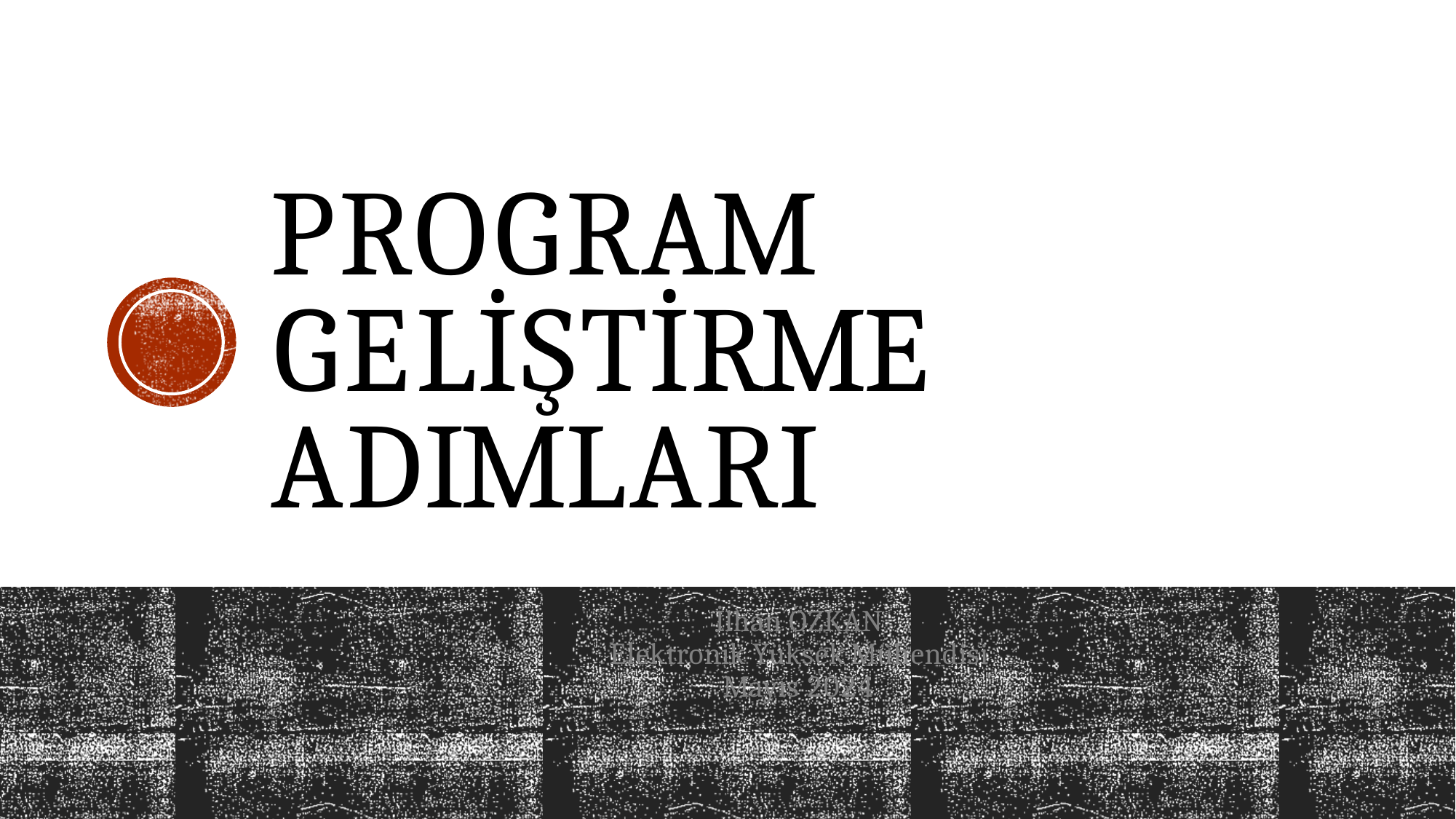

# PROGRAM GELİŞTİRME ADIMLARI
İlhan ÖZKAN
Elektronik Yüksek Mühendisi
Mayıs 2024